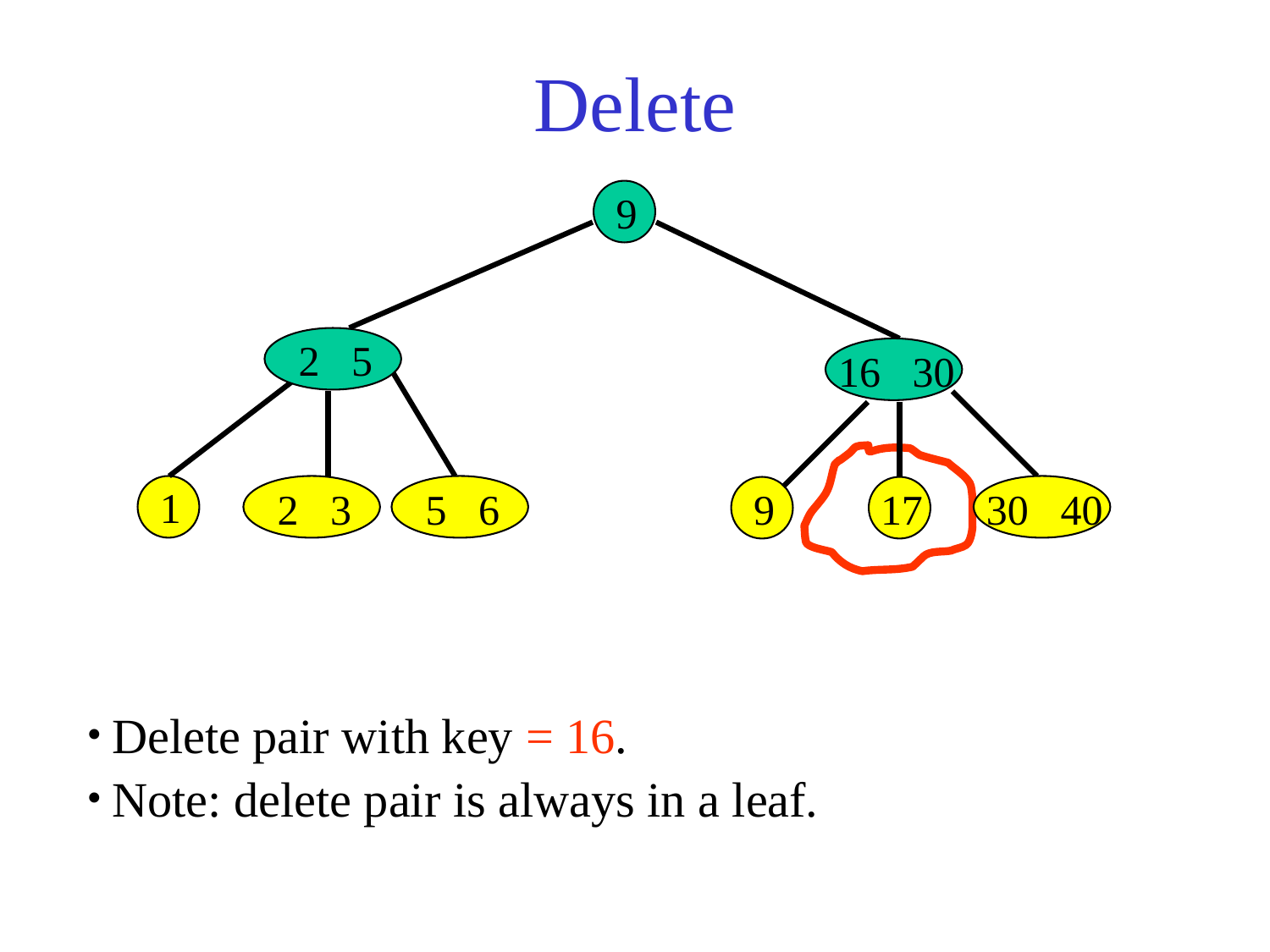

# Delete
9

2   5

16   30

1

2   3

5   6
9
17

30   40

 Delete pair with key = 16.
 Note: delete pair is always in a leaf.